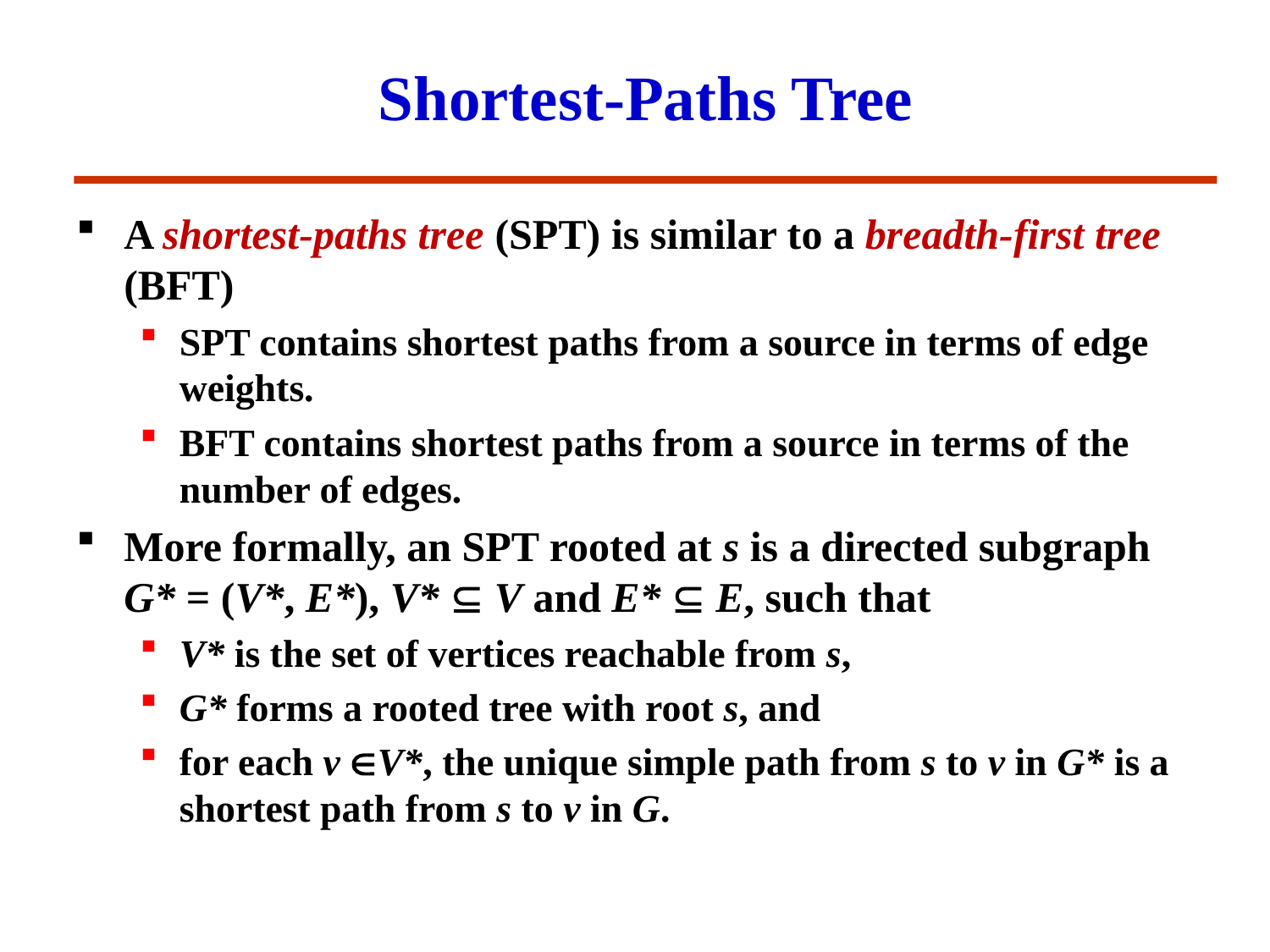

# Shortest-Paths Tree
A shortest-paths tree (SPT) is similar to a breadth-first tree (BFT)
SPT contains shortest paths from a source in terms of edge weights.
BFT contains shortest paths from a source in terms of the number of edges.
More formally, an SPT rooted at s is a directed subgraph G* = (V*, E*), V* ⊆ V and E* ⊆ E, such that
V* is the set of vertices reachable from s,
G* forms a rooted tree with root s, and
for each v ∈V*, the unique simple path from s to v in G* is a shortest path from s to v in G.